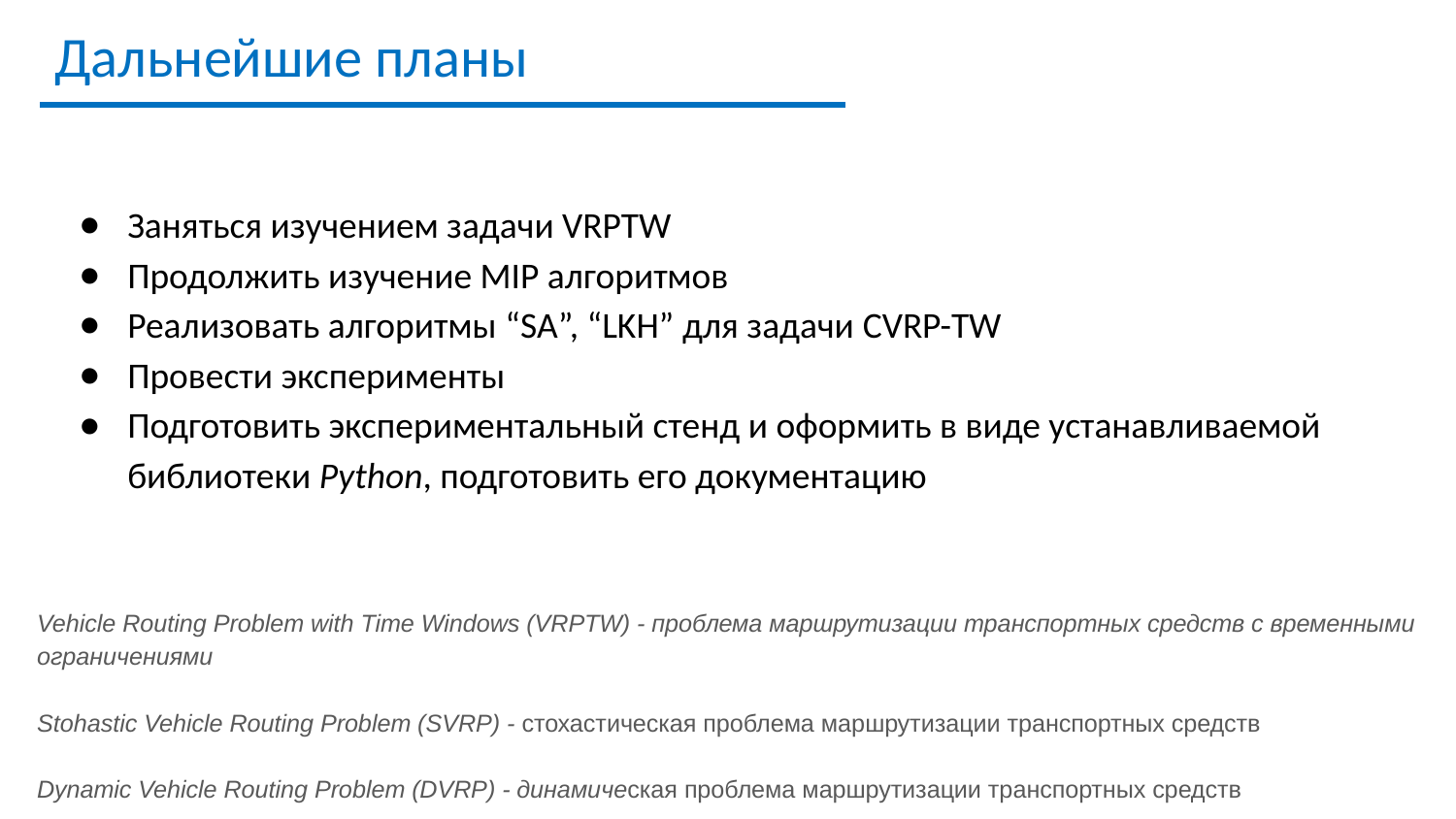

# Дальнейшие планы
Заняться изучением задачи VRPTW
Продолжить изучение MIP алгоритмов
Реализовать алгоритмы “SA”, “LKH” для задачи CVRP-TW
Провести эксперименты
Подготовить экспериментальный стенд и оформить в виде устанавливаемой библиотеки Python, подготовить его документацию

Vehicle Routing Problem with Time Windows (VRPTW) - проблема маршрутизации транспортных средств с временными ограничениями

Stohastic Vehicle Routing Problem (SVRP) - стохастическая проблема маршрутизации транспортных средств

Dynamic Vehicle Routing Problem (DVRP) - динамическая проблема маршрутизации транспортных средств